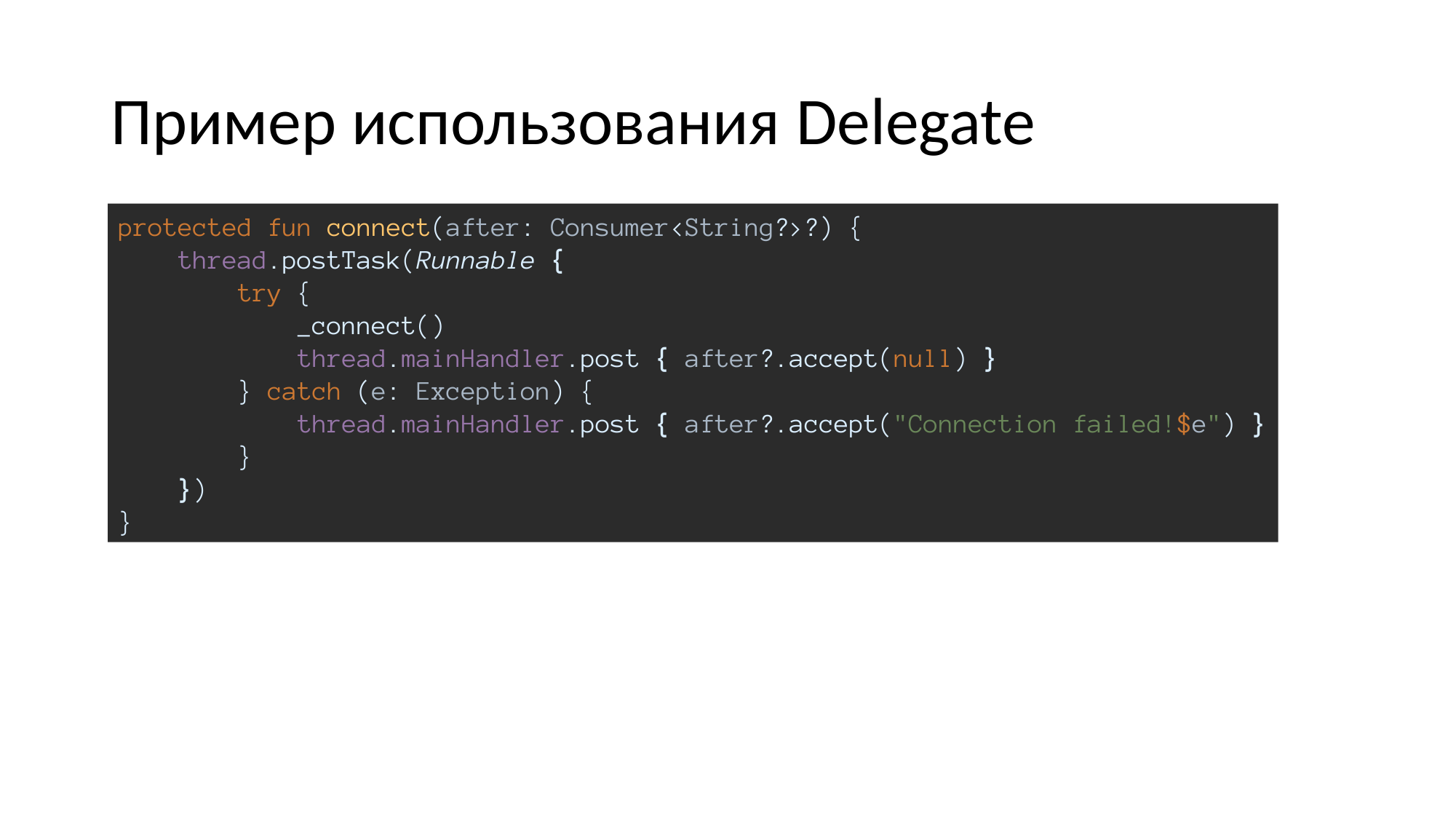

# Пример использования Delegate
protected fun connect(after: Consumer<String?>?) {
    thread.postTask(Runnable {
        try {
            _connect()
            thread.mainHandler.post { after?.accept(null) }
        } catch (e: Exception) {
            thread.mainHandler.post { after?.accept("Connection failed!$e") }
        }
    })
}